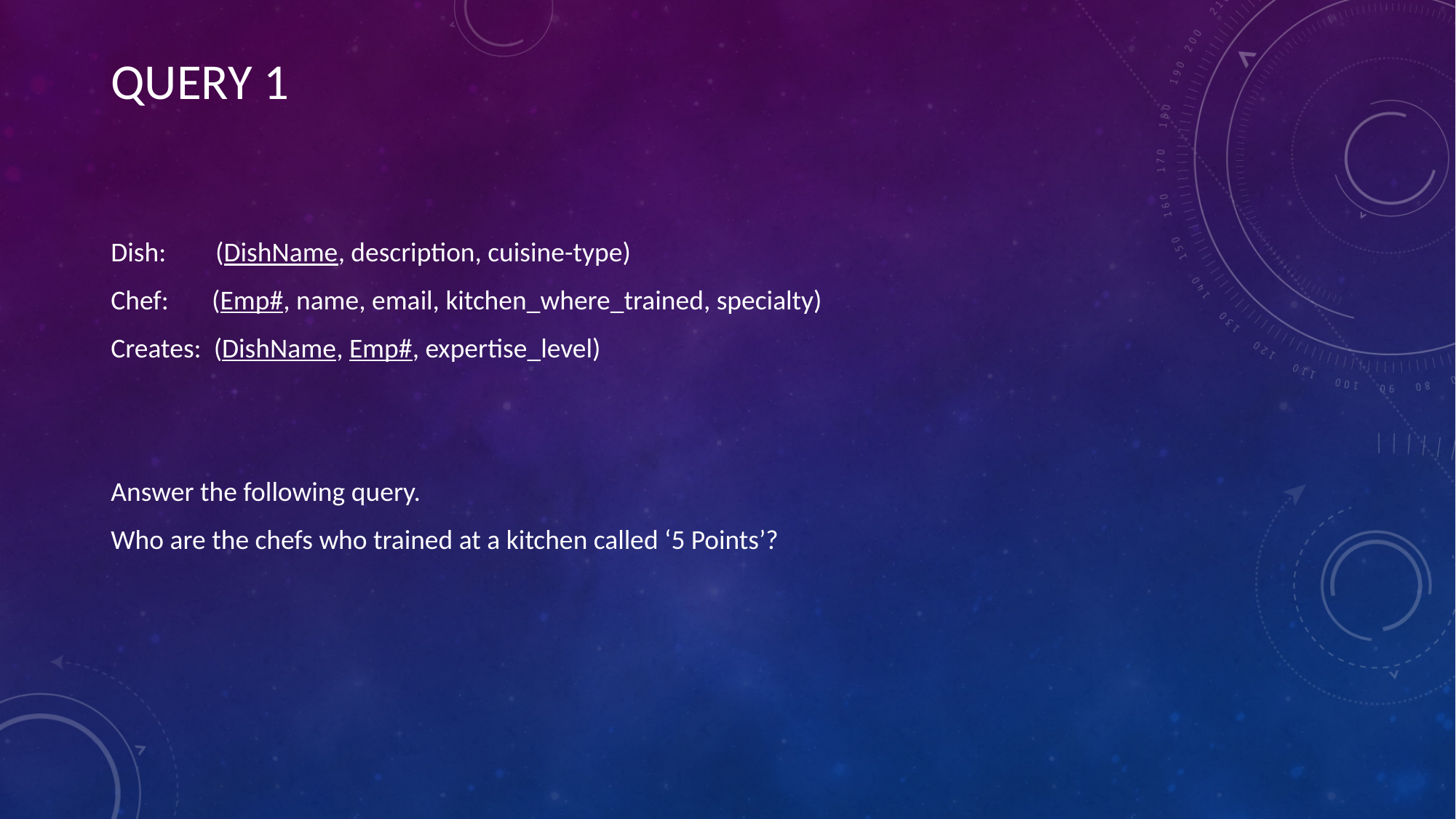

# Query 1
Dish:        (DishName, description, cuisine-type)
Chef:       (Emp#, name, email, kitchen_where_trained, specialty)
Creates:  (DishName, Emp#, expertise_level)

Answer the following query.
Who are the chefs who trained at a kitchen called ‘5 Points’?